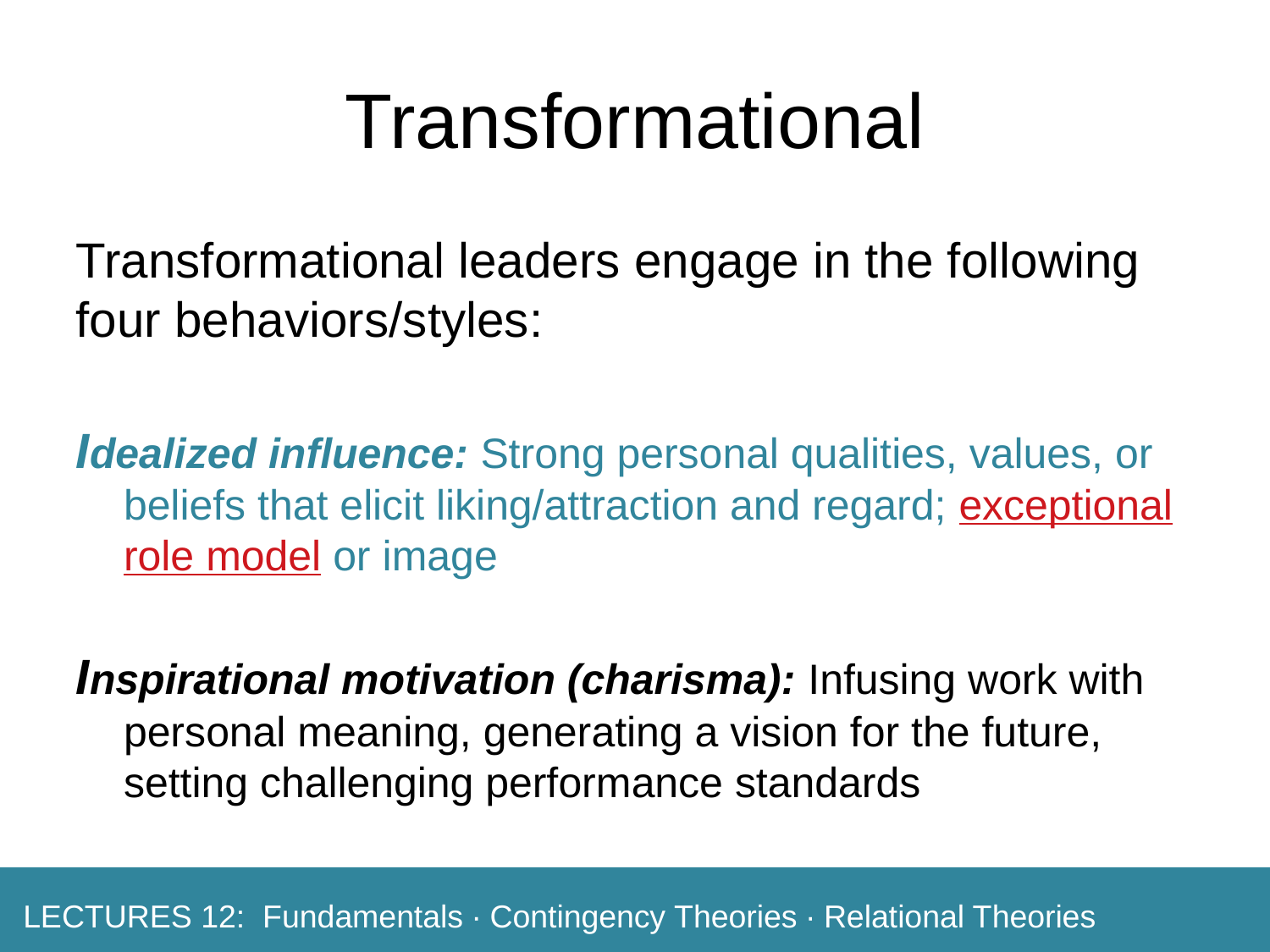

Transformational
Transformational leaders engage in the following four behaviors/styles:

Idealized influence: Strong personal qualities, values, or beliefs that elicit liking/attraction and regard; exceptional role model or image

Inspirational motivation (charisma): Infusing work with personal meaning, generating a vision for the future, setting challenging performance standards
LECTURES 12:  Fundamentals ∙ Contingency Theories ∙ Relational Theories